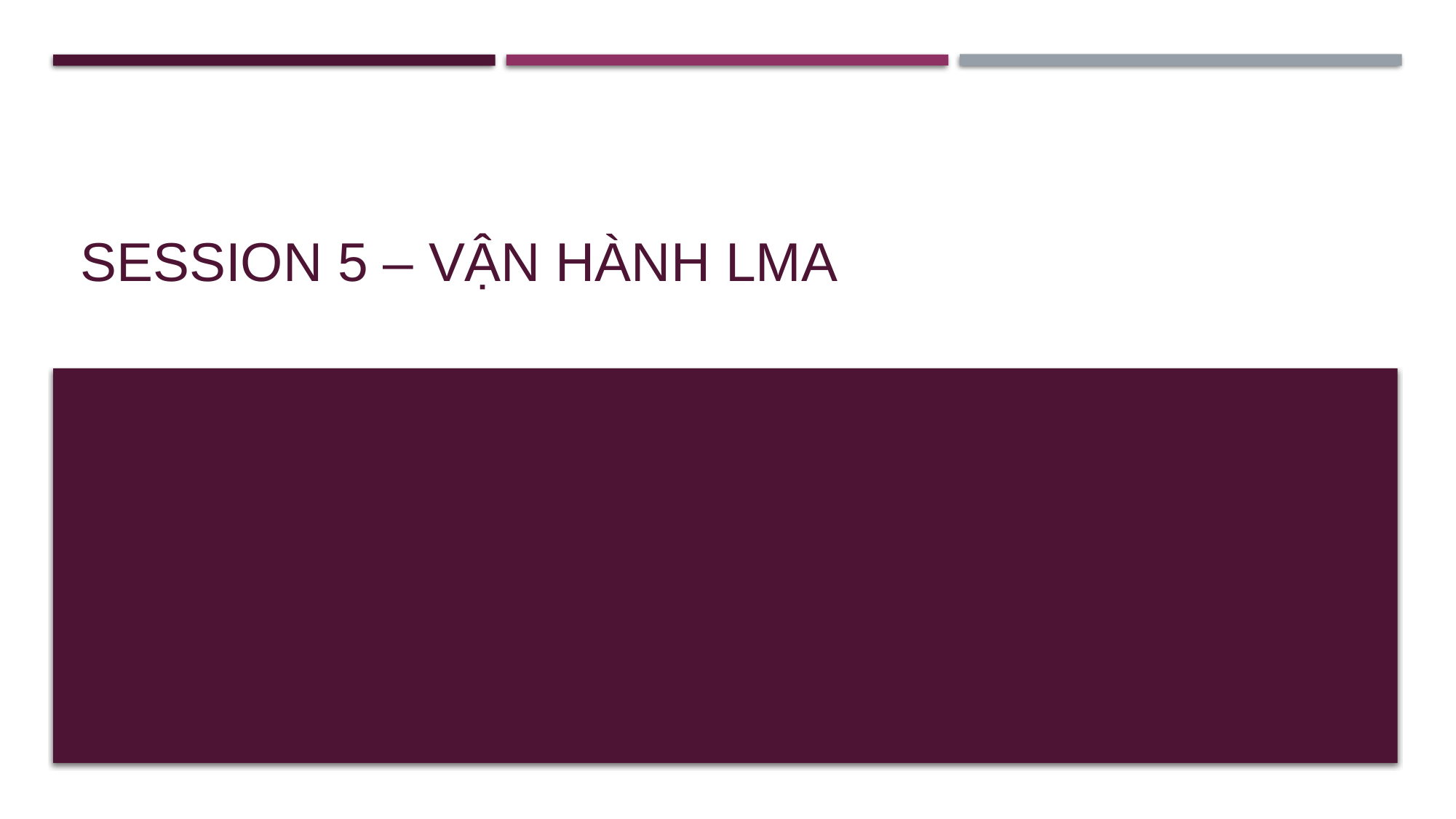

# session 5 – Vận hành LMA